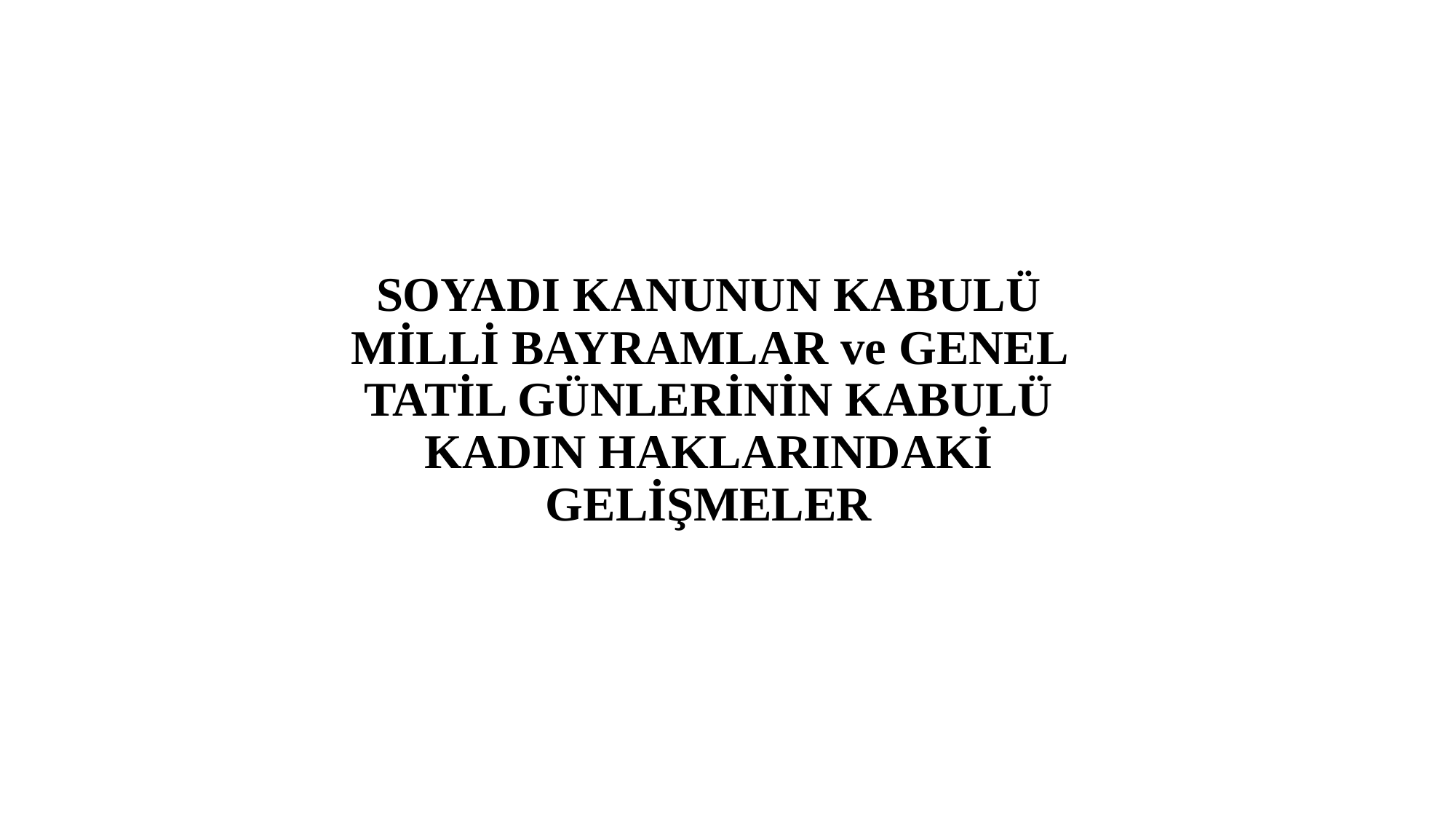

# SOYADI KANUNUN KABULÜ MİLLİ BAYRAMLAR ve GENEL TATİL GÜNLERİNİN KABULÜ KADIN HAKLARINDAKİ GELİŞMELER